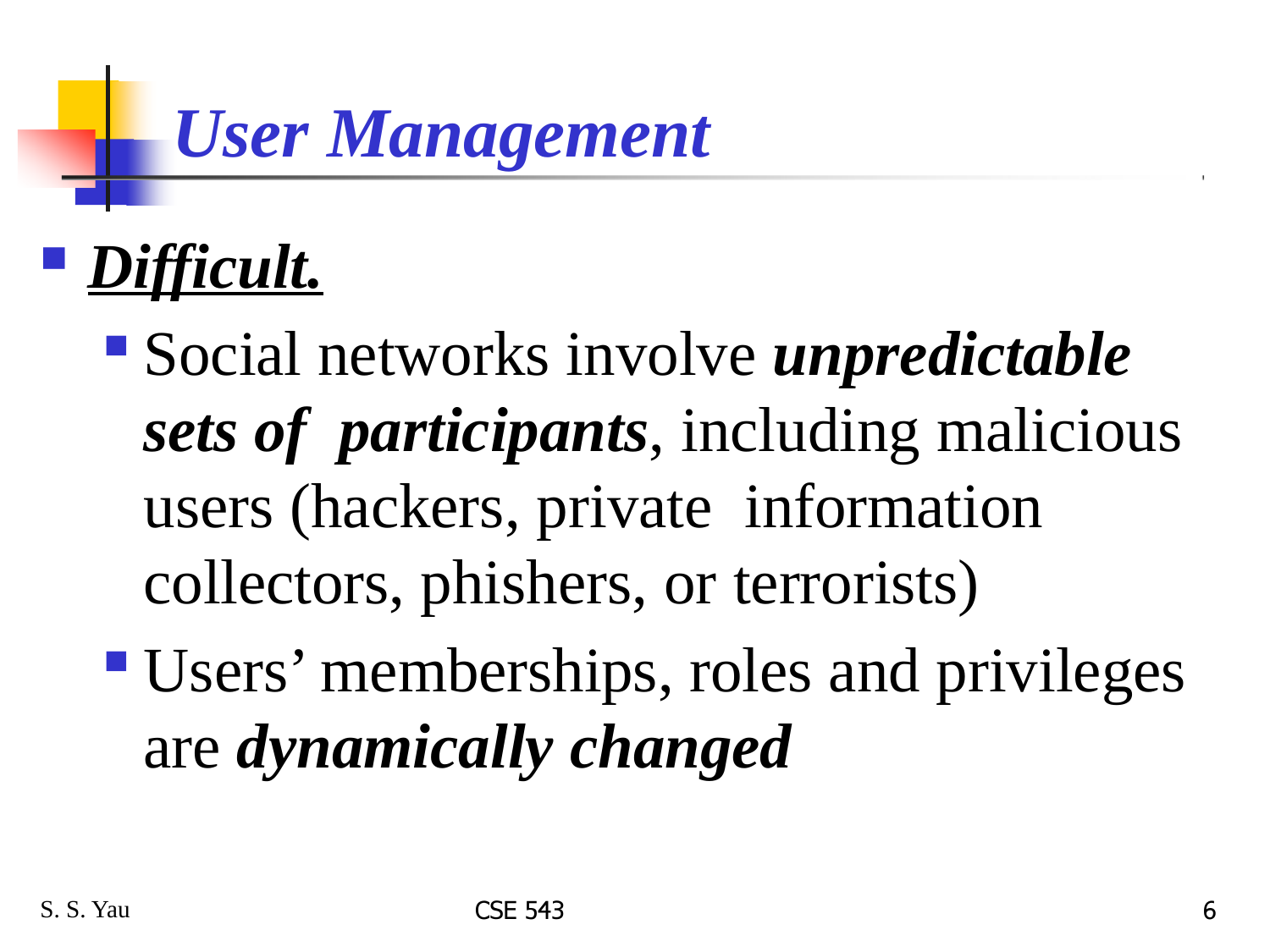

# User Management
Difficult.
Social networks involve unpredictable sets of  participants, including malicious users (hackers, private  information collectors, phishers, or terrorists)
Users’ memberships, roles and privileges are dynamically changed
S. S. Yau
CSE 543
6